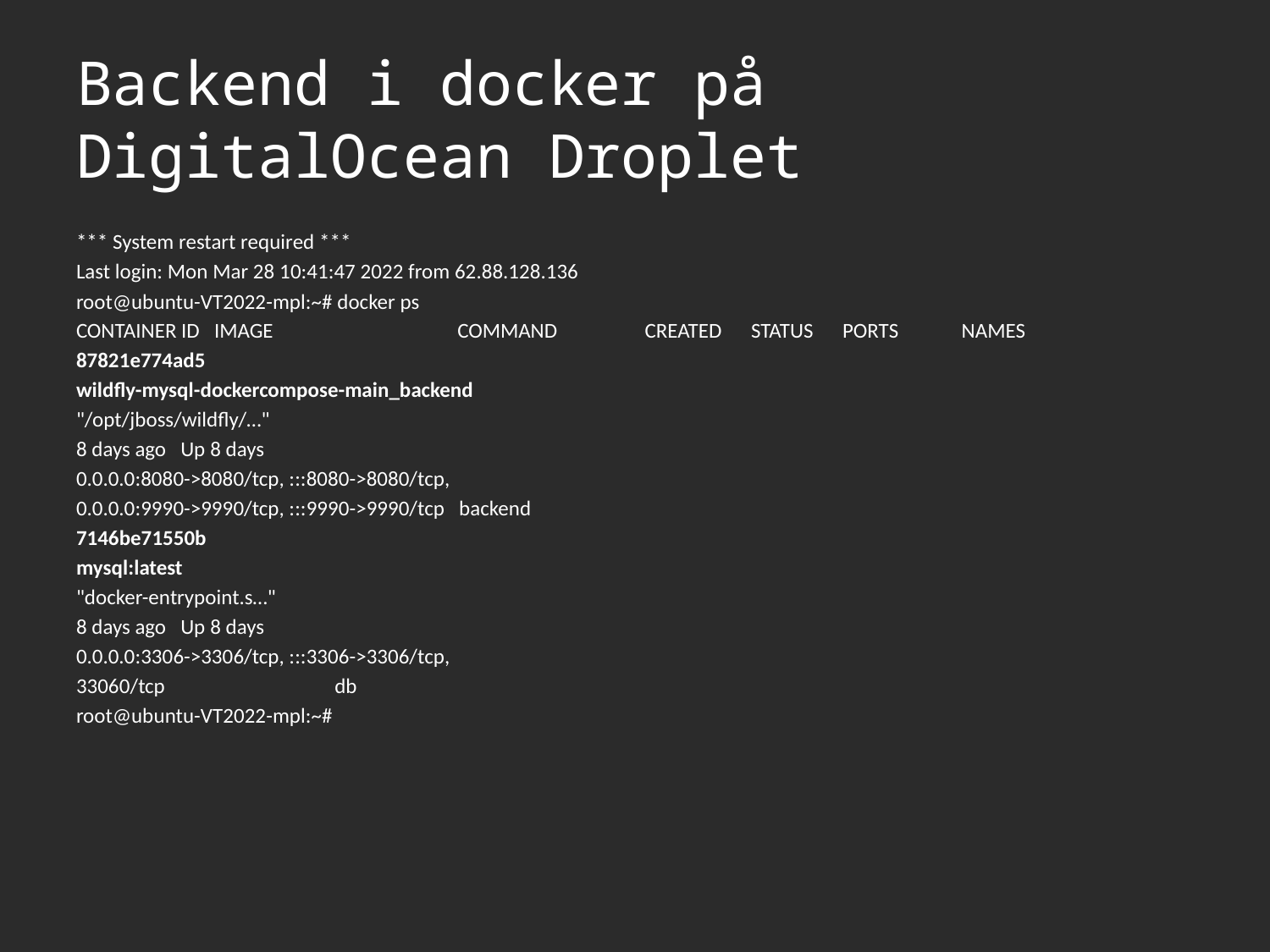

# Backend i docker på DigitalOcean Droplet
*** System restart required ***
Last login: Mon Mar 28 10:41:47 2022 from 62.88.128.136
root@ubuntu-VT2022-mpl:~# docker ps
CONTAINER ID   IMAGE                                      COMMAND                  CREATED      STATUS      PORTS             NAMES
87821e774ad5
wildfly-mysql-dockercompose-main_backend
"/opt/jboss/wildfly/…"
8 days ago   Up 8 days
0.0.0.0:8080->8080/tcp, :::8080->8080/tcp,
0.0.0.0:9990->9990/tcp, :::9990->9990/tcp   backend
7146be71550b
mysql:latest
"docker-entrypoint.s…"
8 days ago   Up 8 days
0.0.0.0:3306->3306/tcp, :::3306->3306/tcp,
33060/tcp                                   db
root@ubuntu-VT2022-mpl:~#